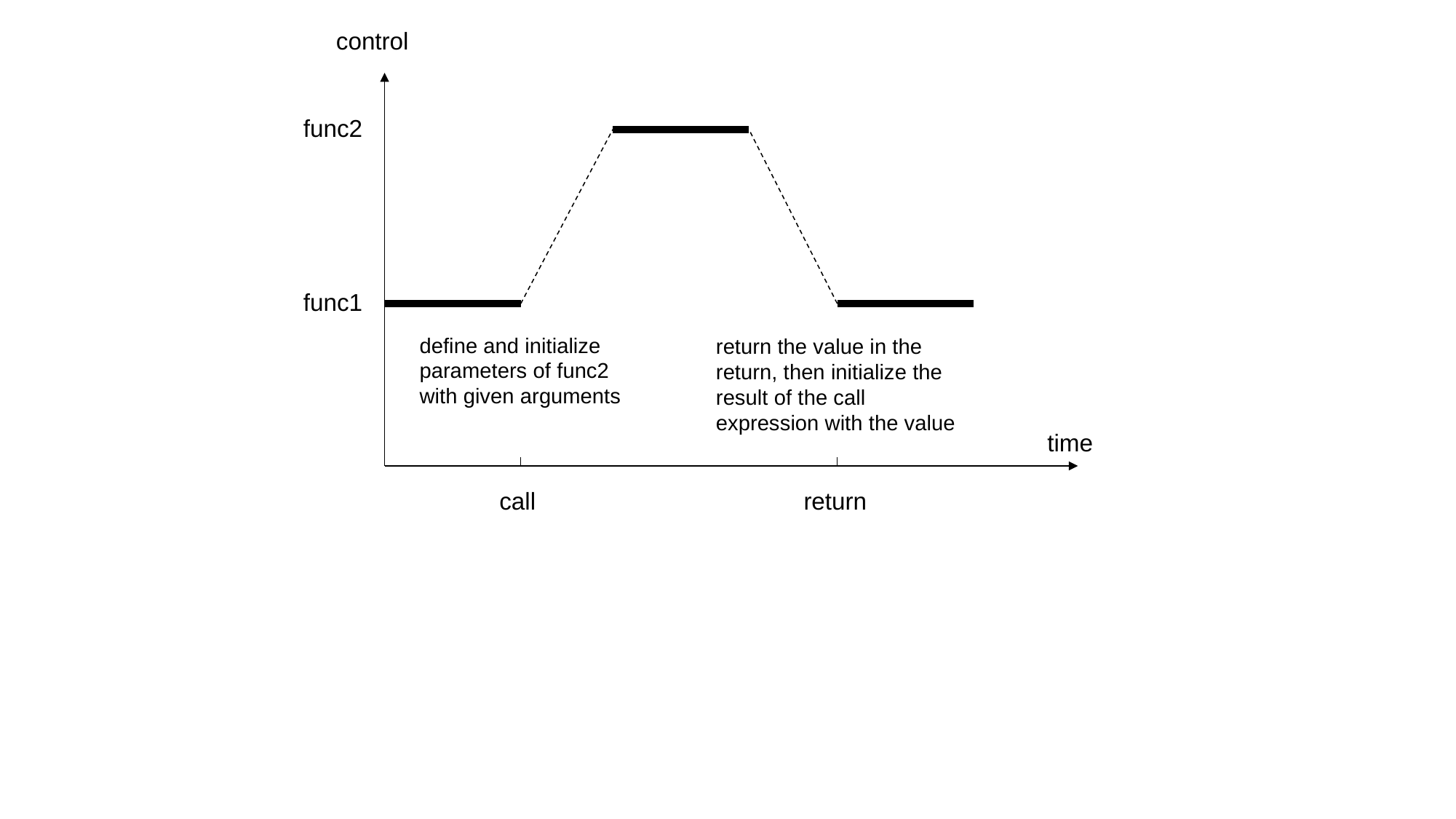

control
func2
func1
define and initialize parameters of func2 with given arguments
return the value in the return, then initialize the result of the call expression with the value
time
call
return